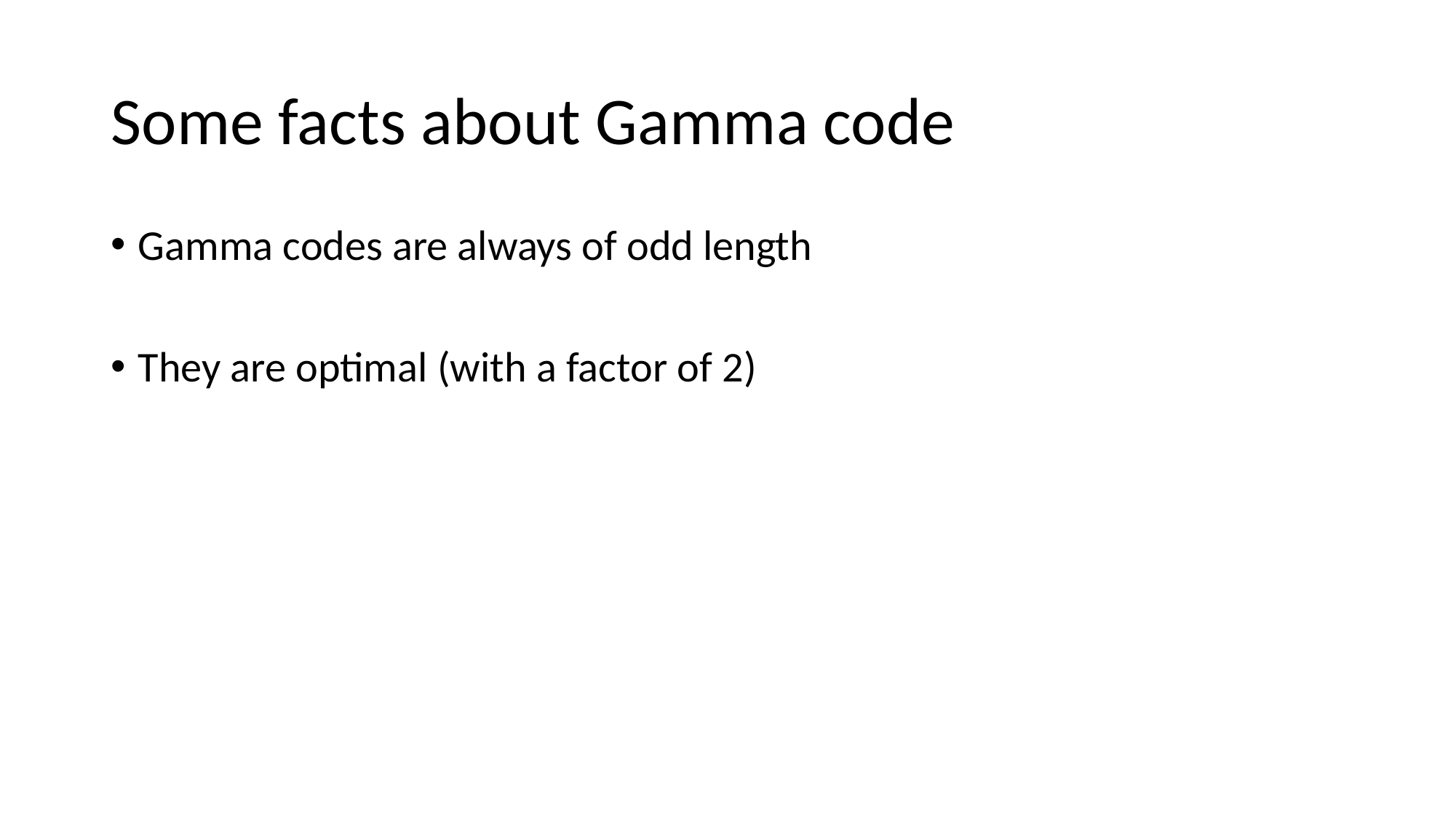

# Some facts about Gamma code
Gamma codes are always of odd length

They are optimal (with a factor of 2)